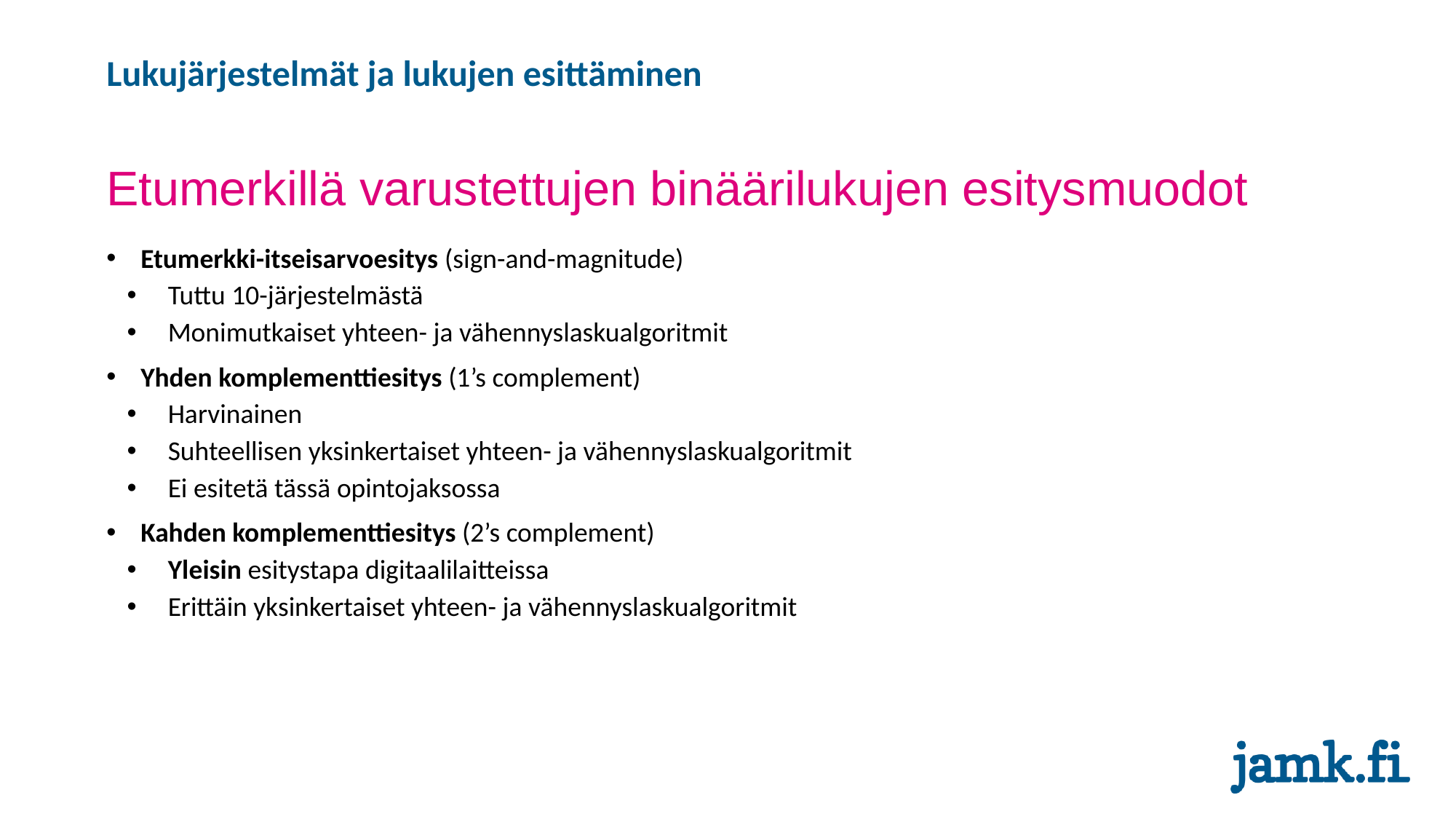

# Lukujärjestelmät ja lukujen esittäminen
Etumerkillä varustettujen binäärilukujen esitysmuodot
Etumerkki-itseisarvoesitys (sign-and-magnitude)
Tuttu 10-järjestelmästä
Monimutkaiset yhteen- ja vähennyslaskualgoritmit
Yhden komplementtiesitys (1’s complement)
Harvinainen
Suhteellisen yksinkertaiset yhteen- ja vähennyslaskualgoritmit
Ei esitetä tässä opintojaksossa
Kahden komplementtiesitys (2’s complement)
Yleisin esitystapa digitaalilaitteissa
Erittäin yksinkertaiset yhteen- ja vähennyslaskualgoritmit